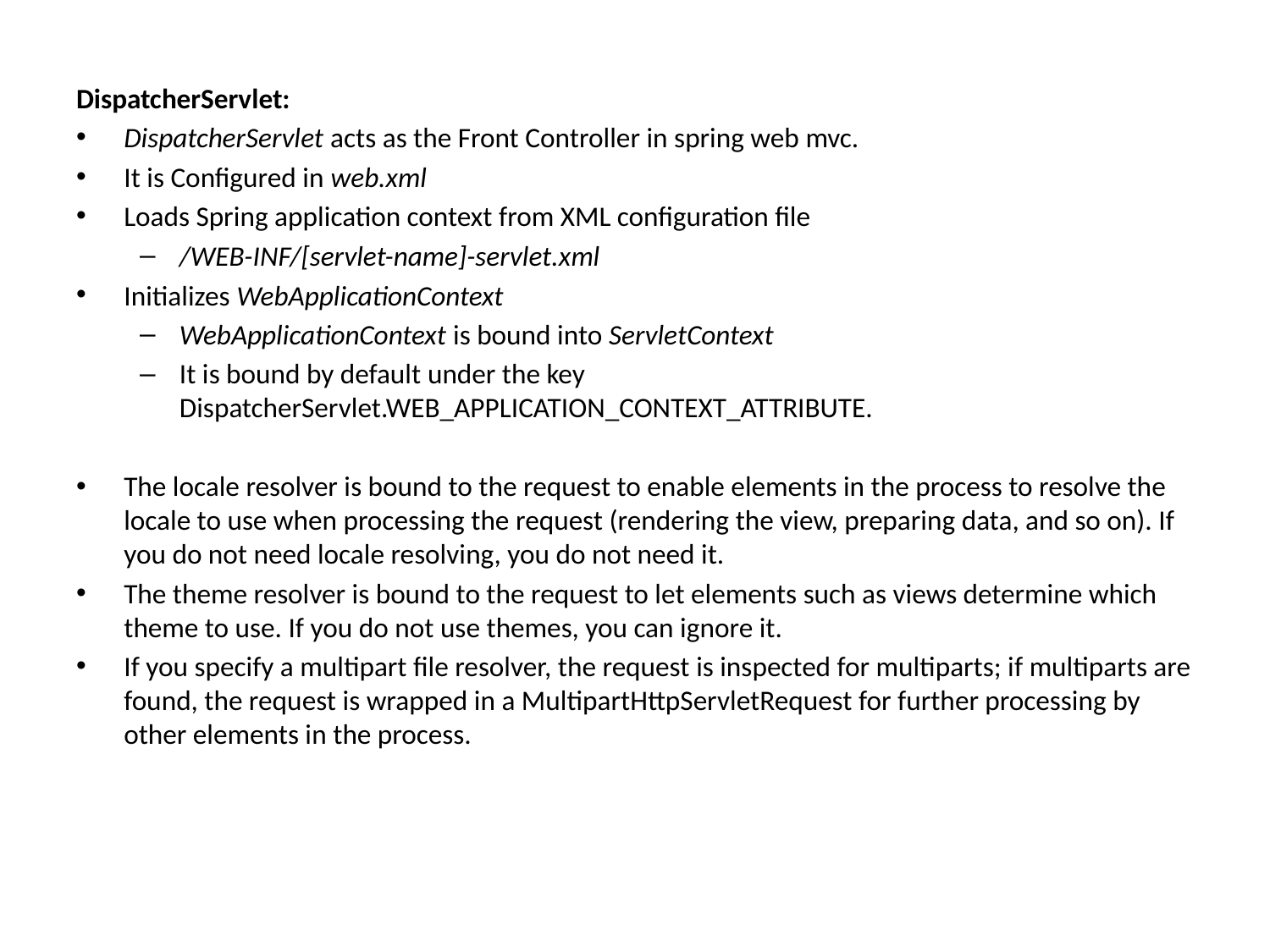

DispatcherServlet:
DispatcherServlet acts as the Front Controller in spring web mvc.
It is Configured in web.xml
Loads Spring application context from XML configuration file
/WEB-INF/[servlet-name]-servlet.xml
Initializes WebApplicationContext
WebApplicationContext is bound into ServletContext
It is bound by default under the key DispatcherServlet.WEB_APPLICATION_CONTEXT_ATTRIBUTE.

The locale resolver is bound to the request to enable elements in the process to resolve the locale to use when processing the request (rendering the view, preparing data, and so on). If you do not need locale resolving, you do not need it.
The theme resolver is bound to the request to let elements such as views determine which theme to use. If you do not use themes, you can ignore it.
If you specify a multipart file resolver, the request is inspected for multiparts; if multiparts are found, the request is wrapped in a MultipartHttpServletRequest for further processing by other elements in the process.